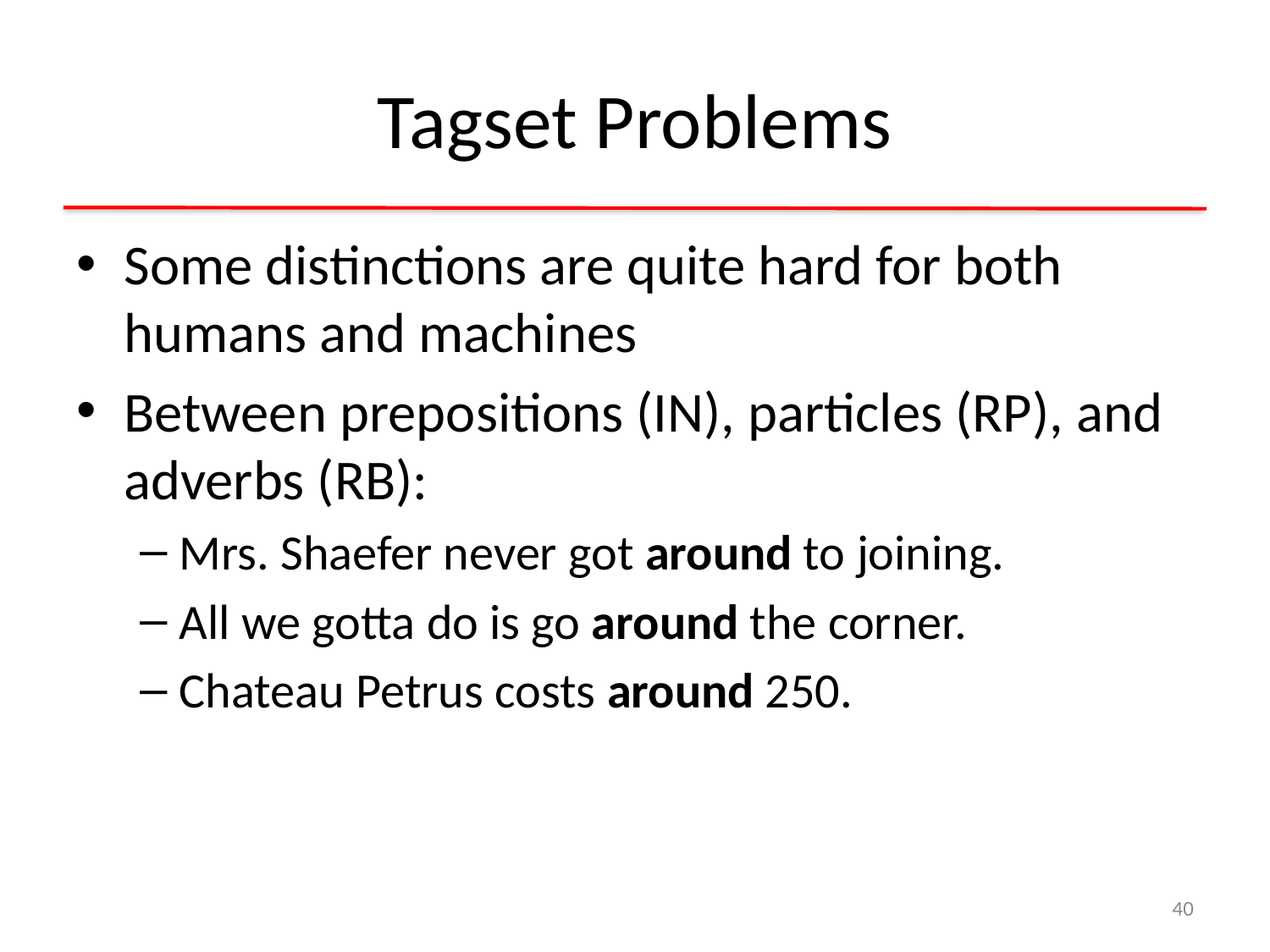

# Tagset Problems
Some distinctions are quite hard for both humans and machines
Between prepositions (IN), particles (RP), and adverbs (RB):
Mrs. Shaefer never got around to joining.
All we gotta do is go around the corner.
Chateau Petrus costs around 250.
40